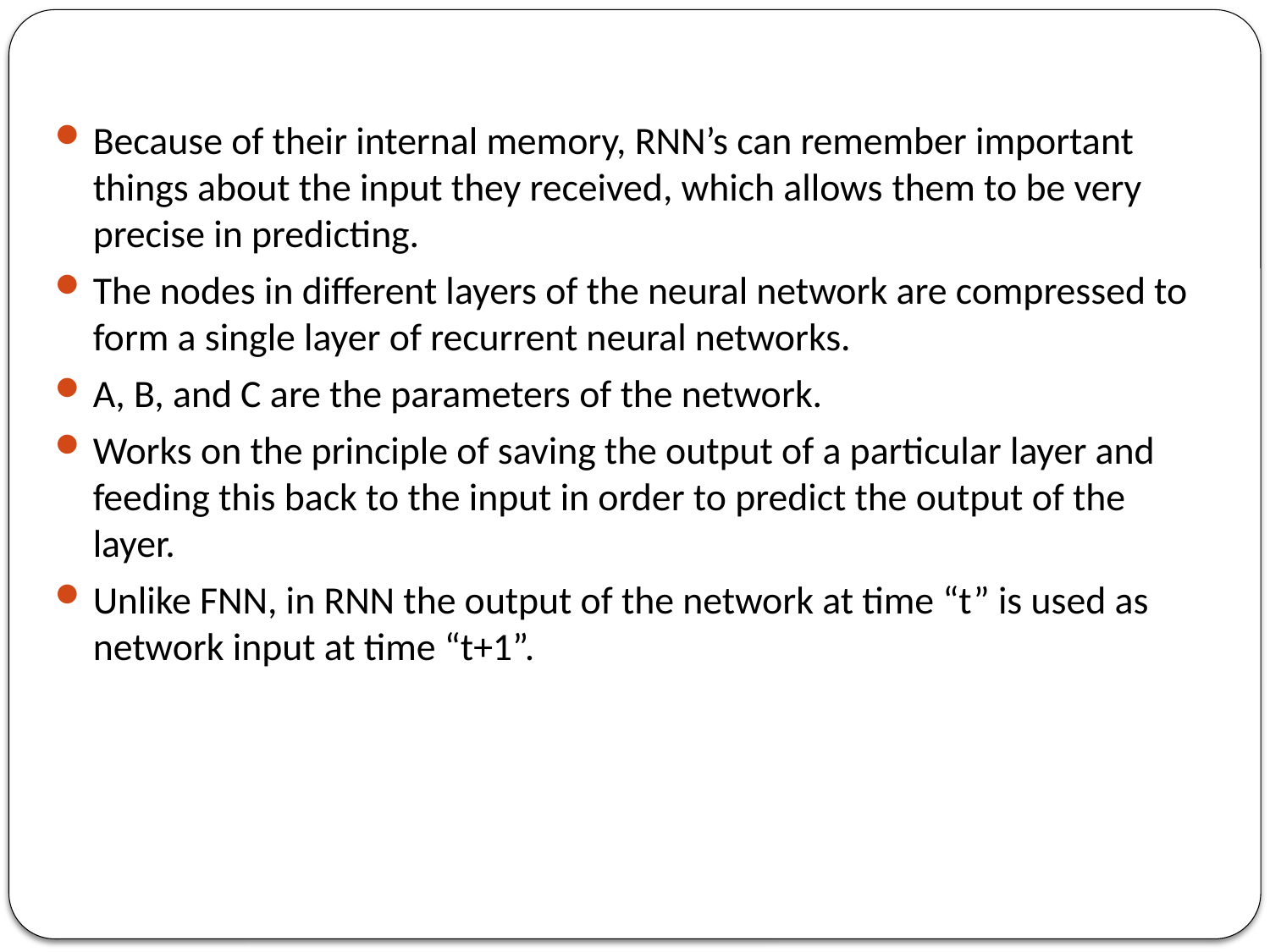

Because of their internal memory, RNN’s can remember important things about the input they received, which allows them to be very precise in predicting.
The nodes in different layers of the neural network are compressed to form a single layer of recurrent neural networks.
A, B, and C are the parameters of the network.
Works on the principle of saving the output of a particular layer and feeding this back to the input in order to predict the output of the layer.
Unlike FNN, in RNN the output of the network at time “t” is used as network input at time “t+1”.